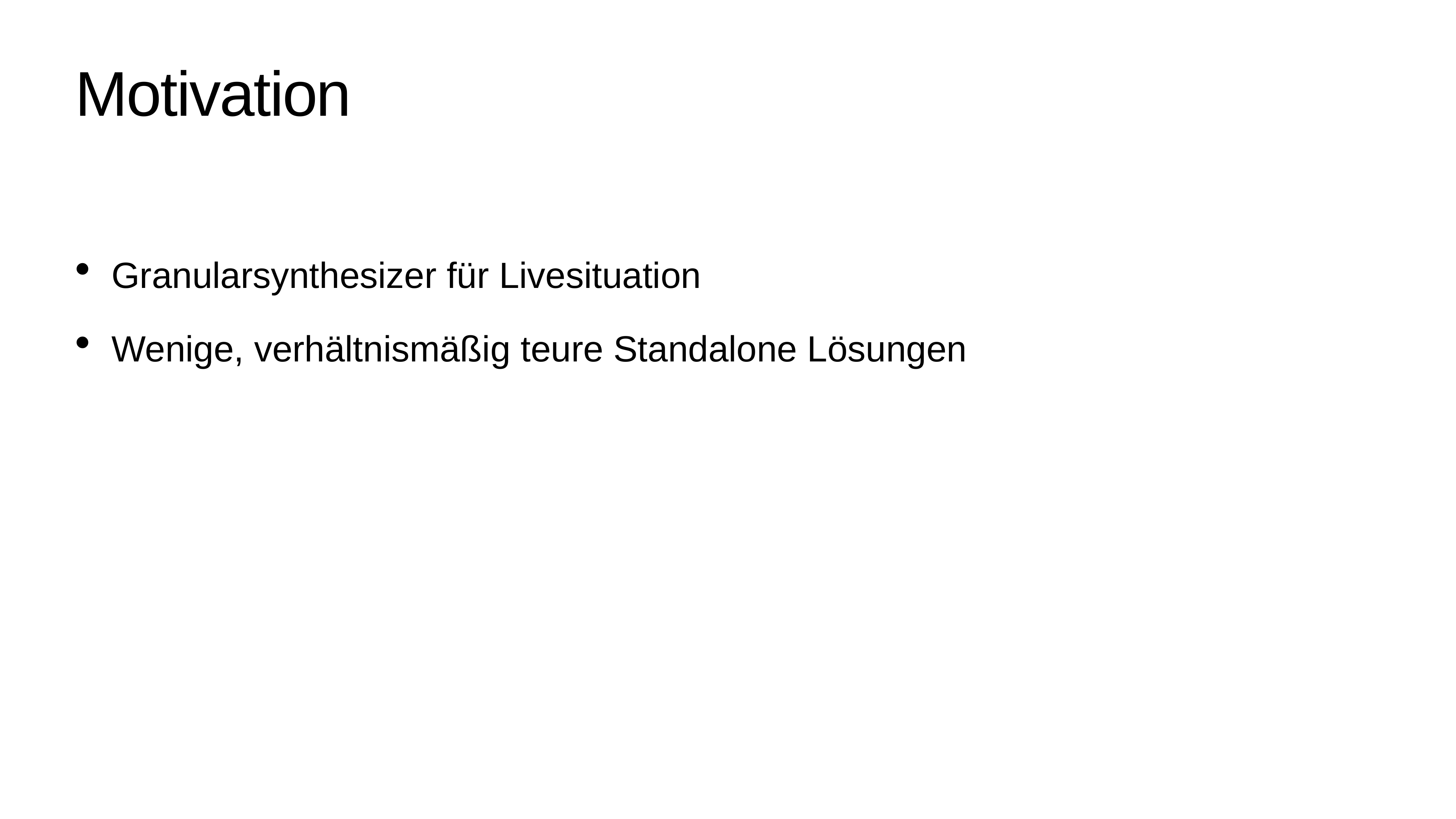

# Motivation
Granularsynthesizer für Livesituation
Wenige, verhältnismäßig teure Standalone Lösungen